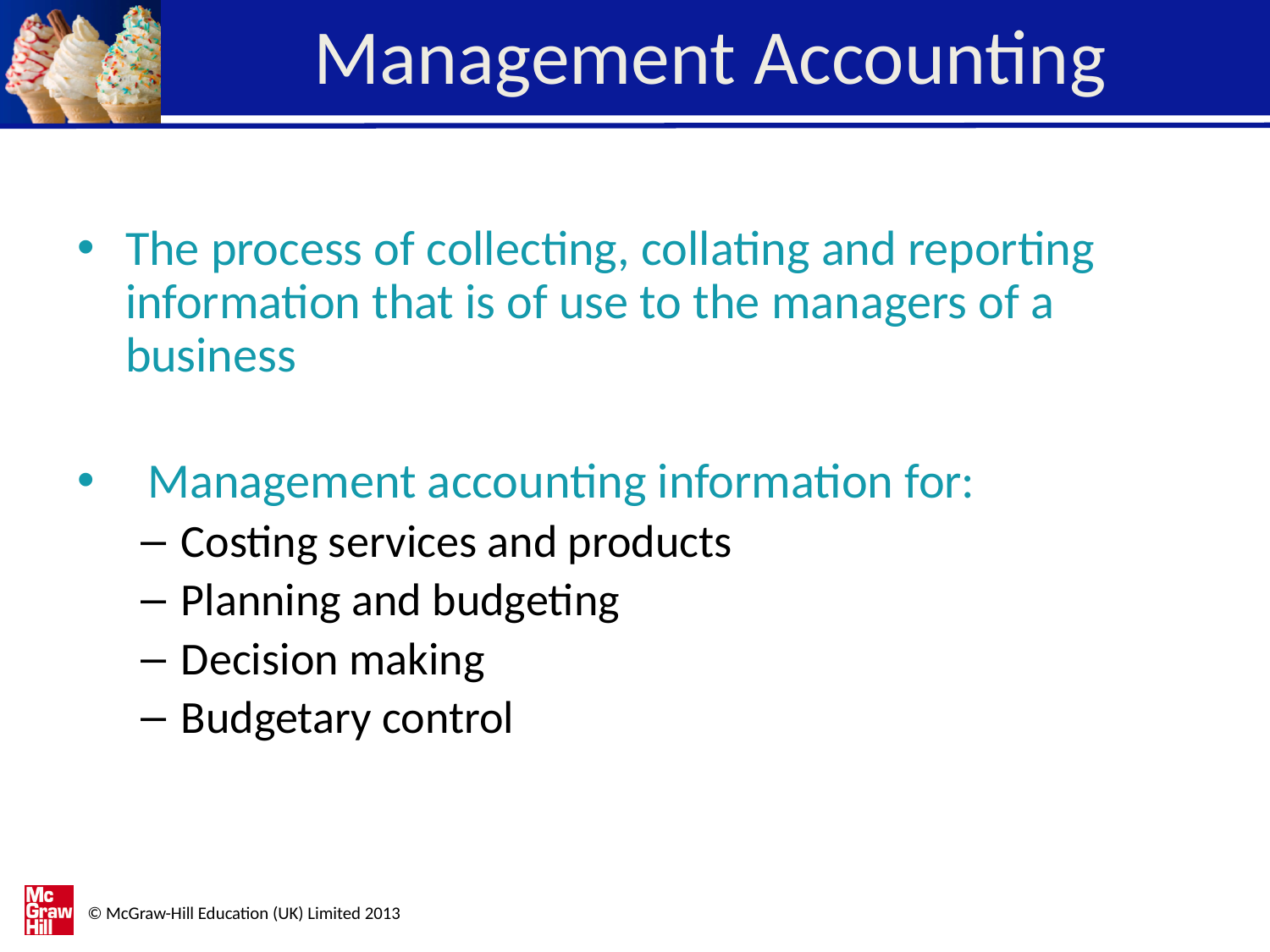

# Management Accounting
The process of collecting, collating and reporting information that is of use to the managers of a business

  Management accounting information for:
Costing services and products
Planning and budgeting
Decision making
Budgetary control